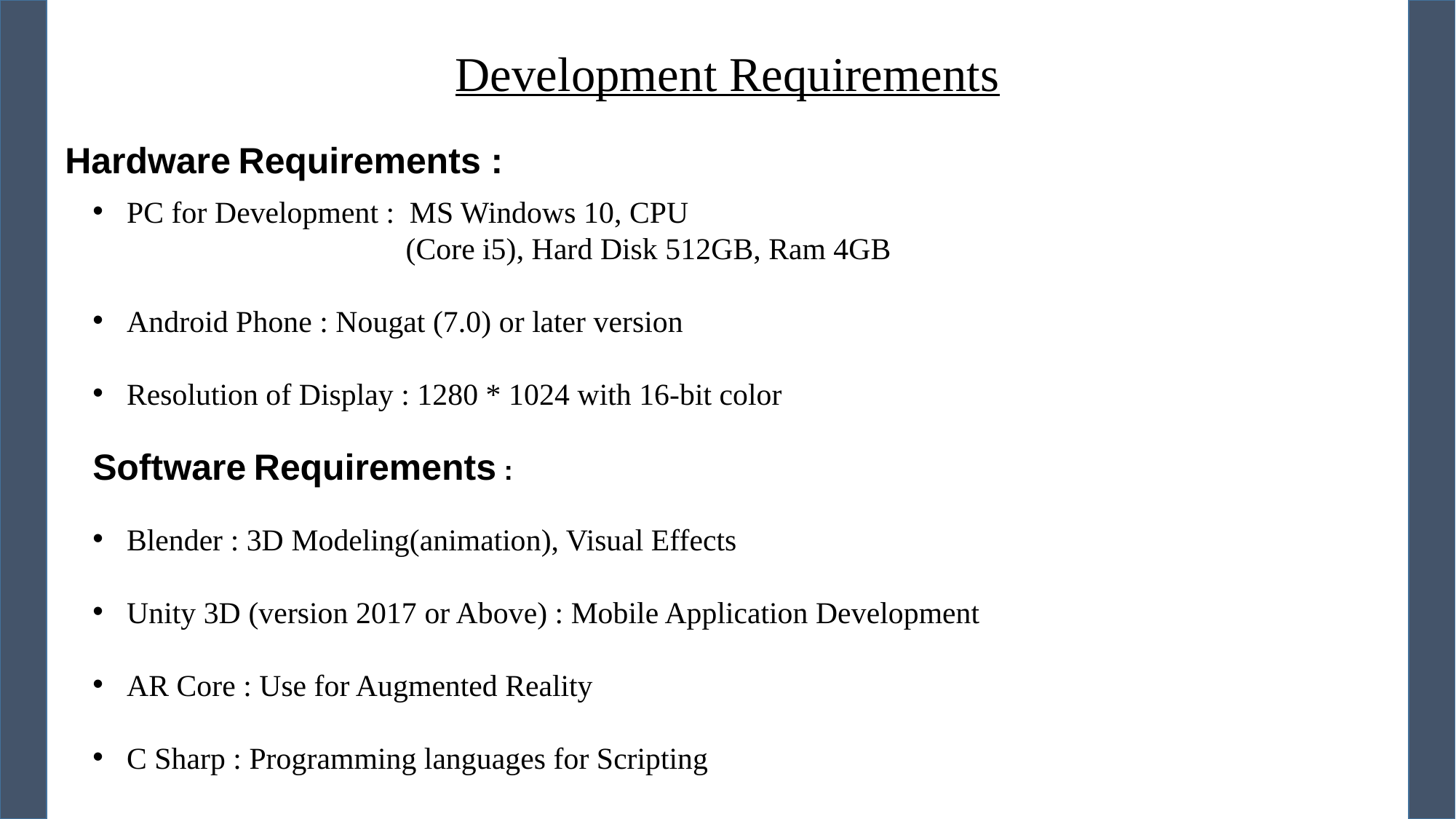

Development Requirements
Hardware Requirements :
PC for Development :  MS Windows 10, CPU
                                         (Core i5), Hard Disk 512GB, Ram 4GB

Android Phone : Nougat (7.0) or later version

Resolution of Display : 1280 * 1024 with 16-bit color

Software Requirements :

Blender : 3D Modeling(animation), Visual Effects

Unity 3D (version 2017 or Above) : Mobile Application Development

AR Core : Use for Augmented Reality

C Sharp : Programming languages for Scripting